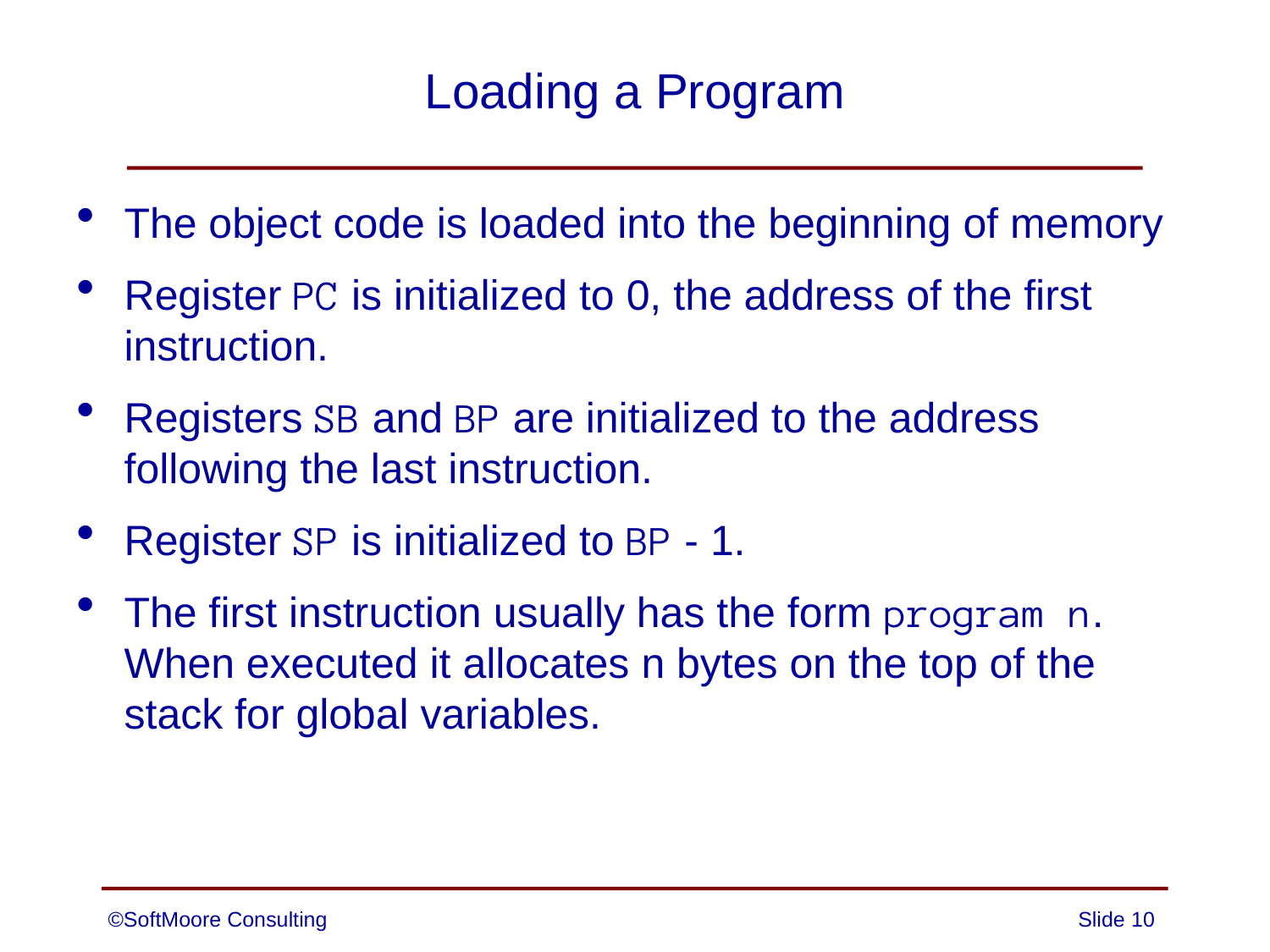

# Loading a Program
The object code is loaded into the beginning of memory
Register PC is initialized to 0, the address of the first instruction.
Registers SB and BP are initialized to the address following the last instruction.
Register SP is initialized to BP - 1.
The first instruction usually has the form program n.  When executed it allocates n bytes on the top of the stack for global variables.
©SoftMoore Consulting
Slide 10